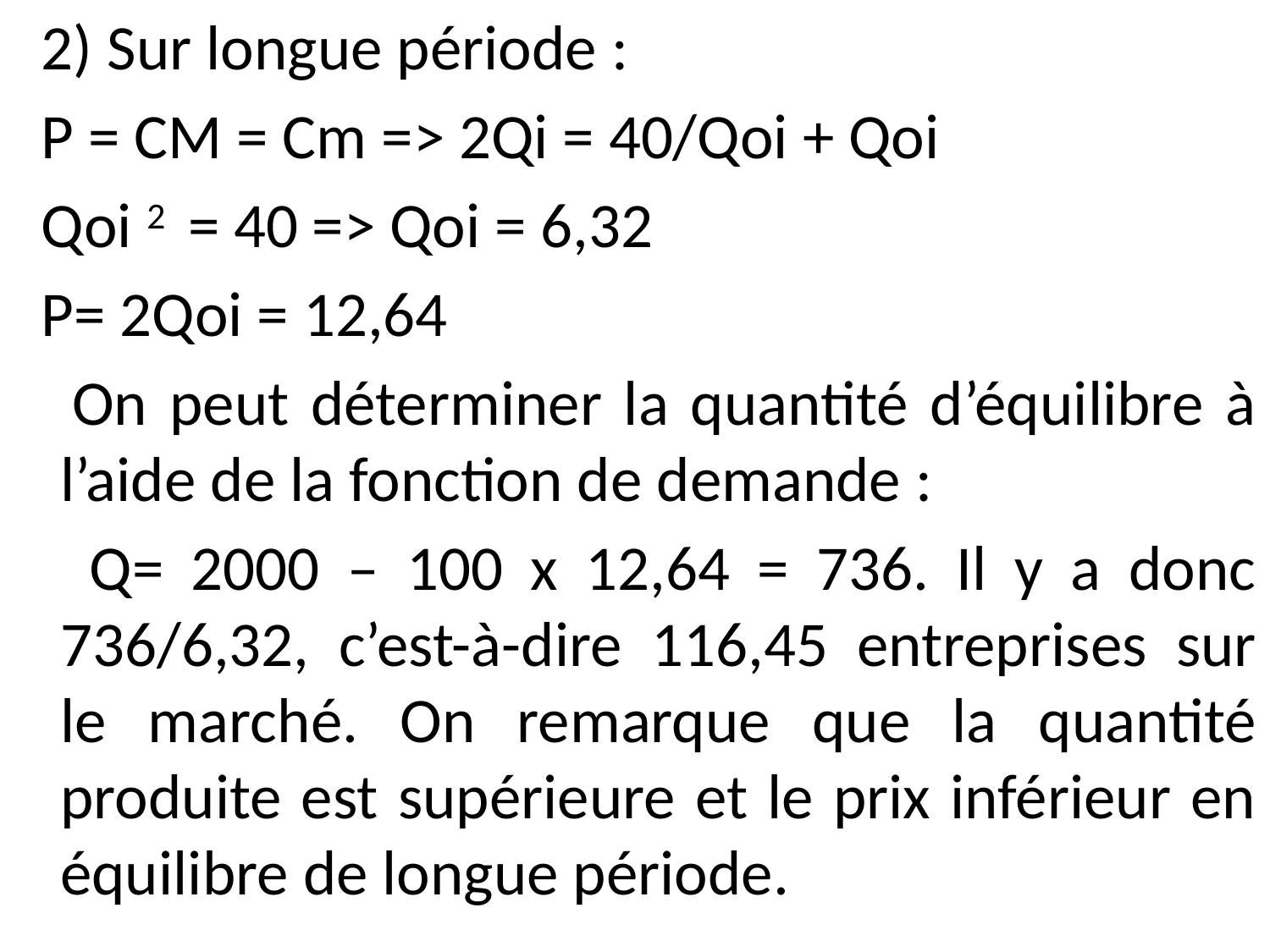

2) Sur longue période :
  P = CM = Cm => 2Qi = 40/Qoi + Qoi
  Qoi 2  = 40 => Qoi = 6,32
  P= 2Qoi = 12,64
   On peut déterminer la quantité d’équilibre à l’aide de la fonction de demande :
   Q= 2000 – 100 x 12,64 = 736. Il y a donc 736/6,32, c’est-à-dire 116,45 entreprises sur le marché. On remarque que la quantité produite est supérieure et le prix inférieur en équilibre de longue période.